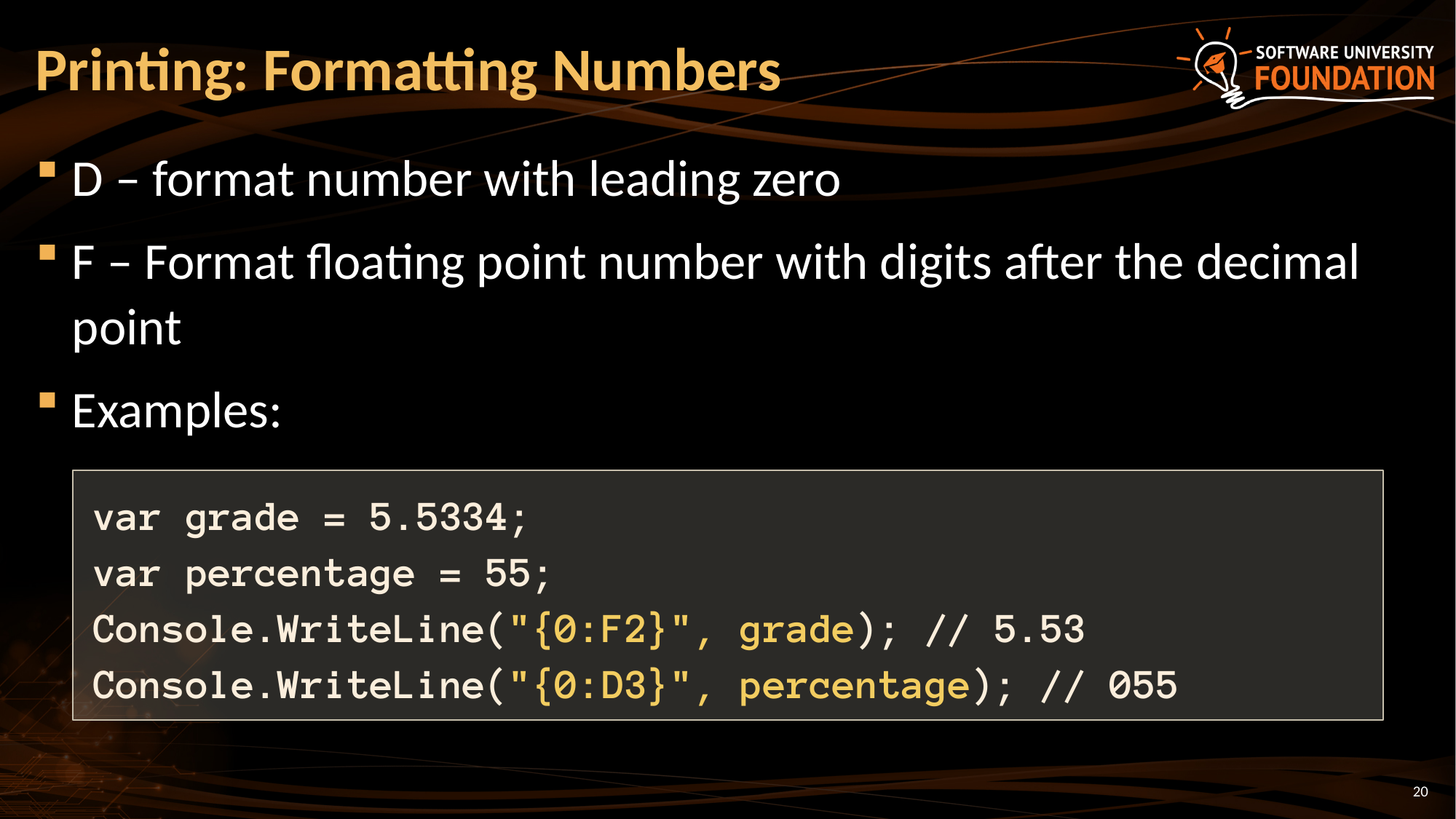

# Printing: Formatting Numbers
D – format number with leading zero
F – Format floating point number with digits after the decimal point
Examples:
var grade = 5.5334;
var percentage = 55;
Console.WriteLine("{0:F2}", grade); // 5.53
Console.WriteLine("{0:D3}", percentage); // 055
20